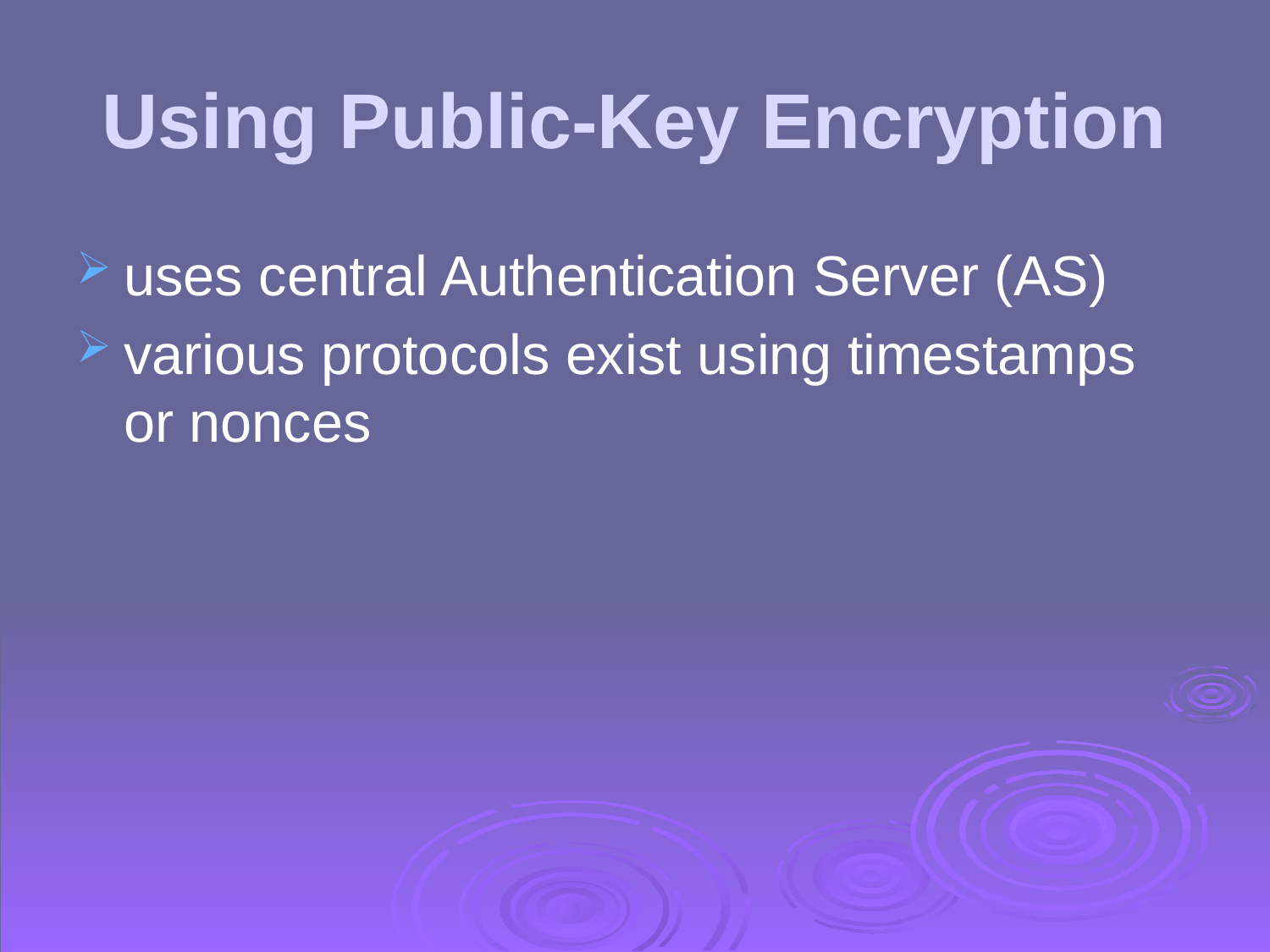

# Using Public-Key Encryption
uses central Authentication Server (AS)
various protocols exist using timestamps or nonces